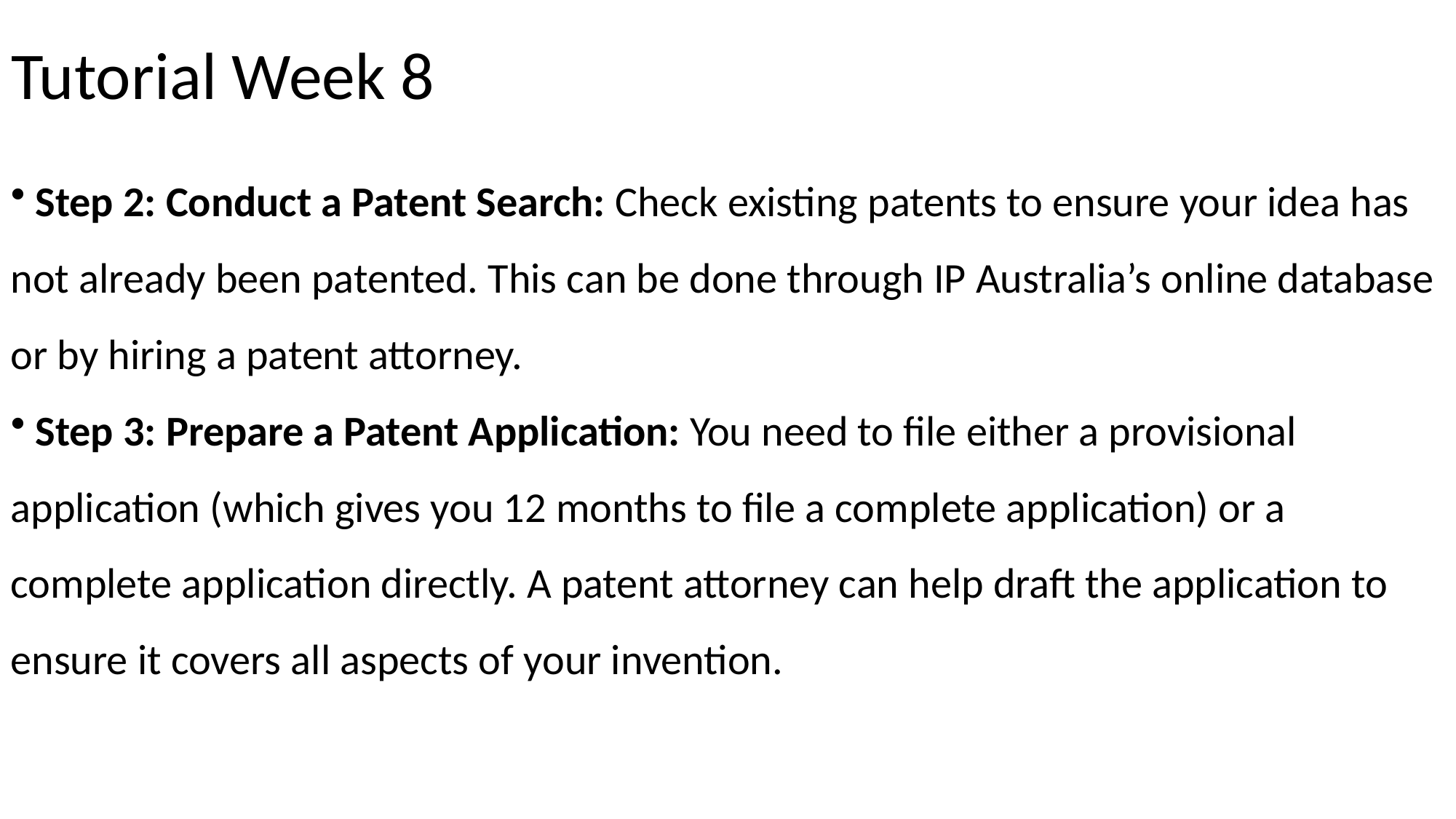

# Tutorial Week 8
 Step 2: Conduct a Patent Search: Check existing patents to ensure your idea has not already been patented. This can be done through IP Australia’s online database or by hiring a patent attorney.
 Step 3: Prepare a Patent Application: You need to file either a provisional application (which gives you 12 months to file a complete application) or a complete application directly. A patent attorney can help draft the application to ensure it covers all aspects of your invention.